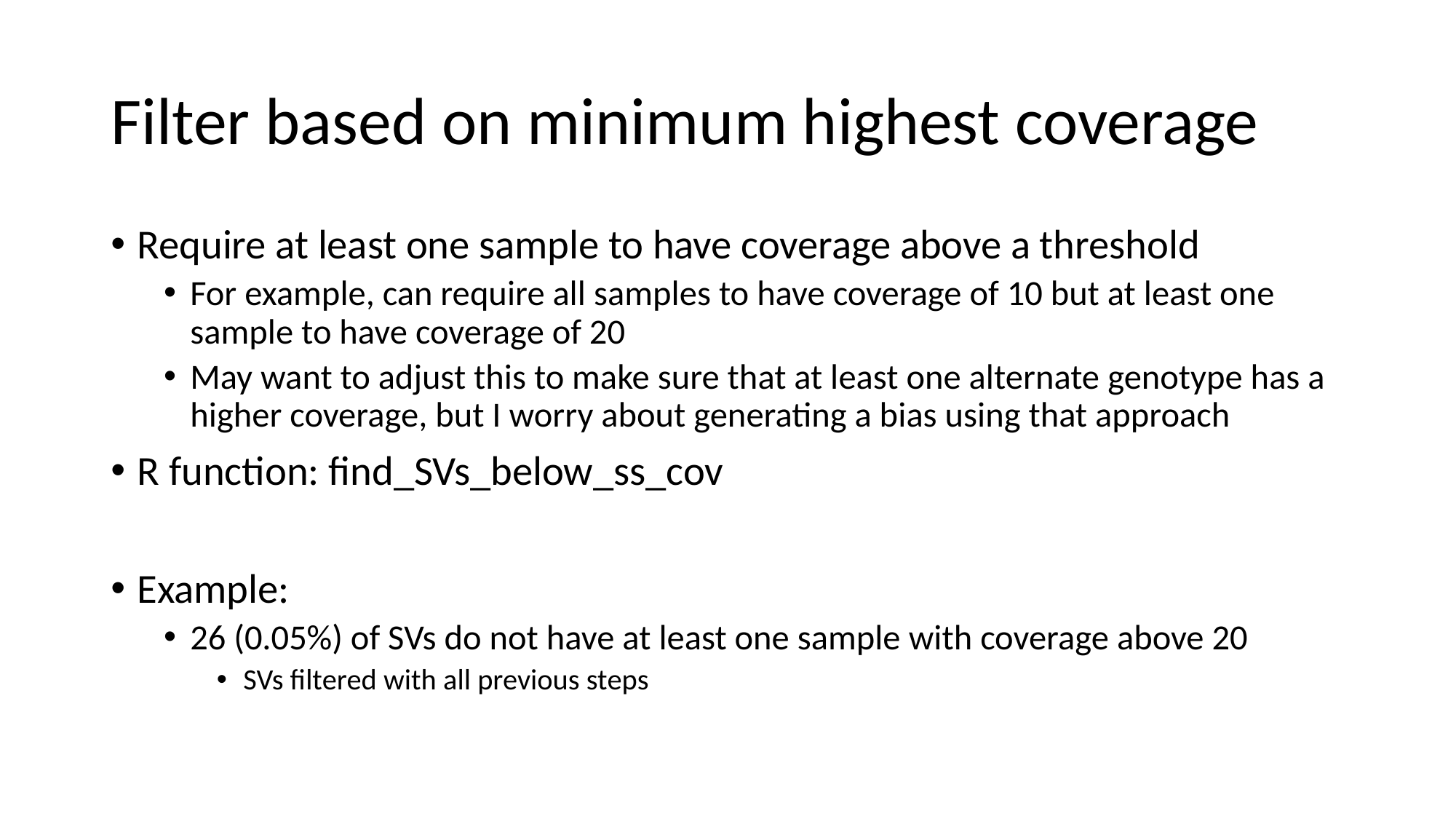

# Filter based on minimum highest coverage
Require at least one sample to have coverage above a threshold
For example, can require all samples to have coverage of 10 but at least one sample to have coverage of 20
May want to adjust this to make sure that at least one alternate genotype has a higher coverage, but I worry about generating a bias using that approach
R function: find_SVs_below_ss_cov

Example:
26 (0.05%) of SVs do not have at least one sample with coverage above 20
SVs filtered with all previous steps